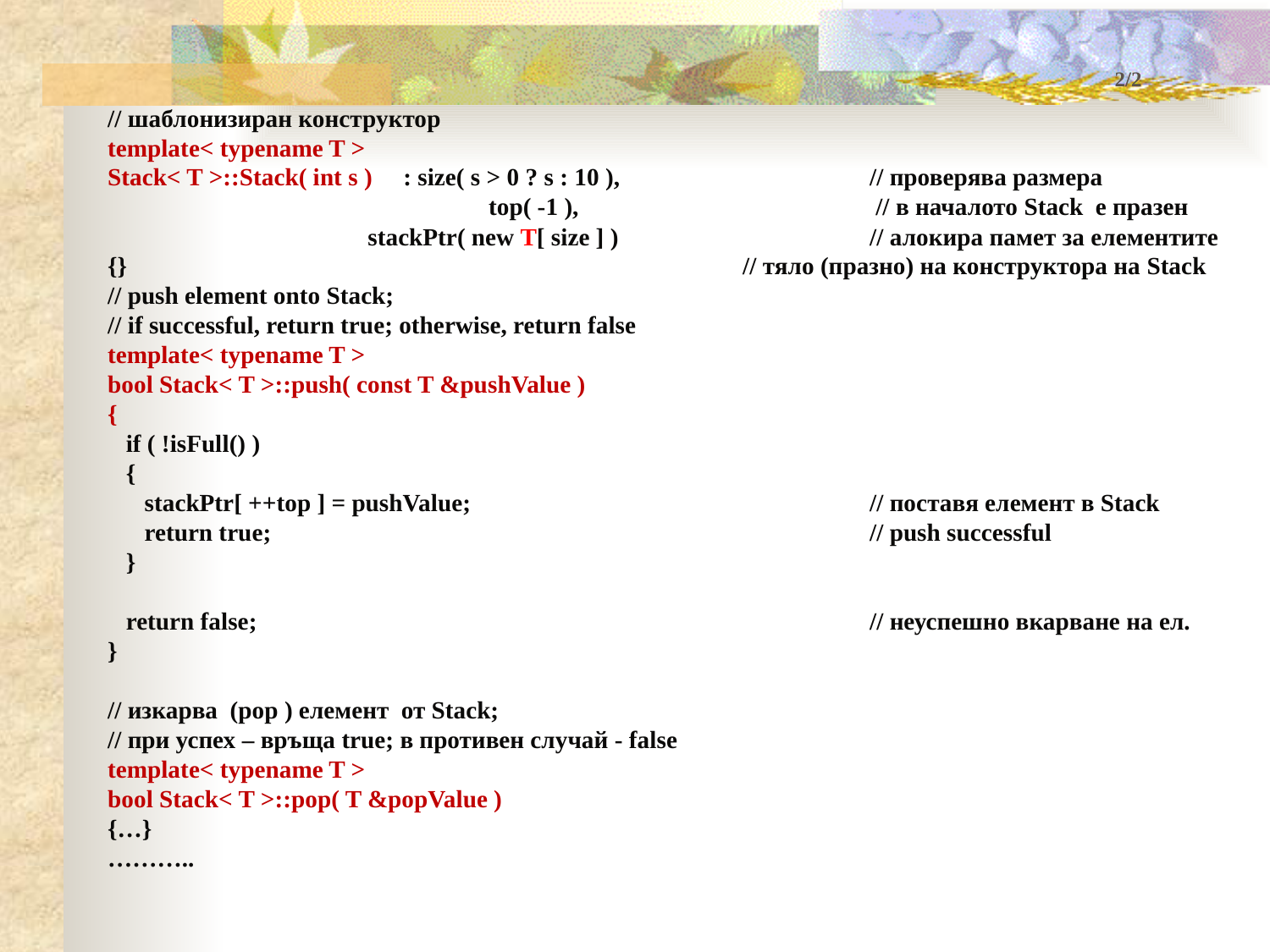

2/2
// шаблонизиран конструктор
template< typename T >
Stack< T >::Stack( int s )     : size( s > 0 ? s : 10 ), 		// проверява размера
     			top( -1 ),			 // в началото Stack  е празен
   		 stackPtr( new T[ size ] ) 		// алокира памет за елементите
{}   					// тяло (празно) на конструктора на Stack
// push element onto Stack;
// if successful, return true; otherwise, return false
template< typename T >
bool Stack< T >::push( const T &pushValue )
{
   if ( !isFull() )
   {
      stackPtr[ ++top ] = pushValue; 				// поставя елемент в Stack
      return true; 					// push successful
   }

   return false; 					// неуспешно вкарване на ел.
}

// изкарва  (pop ) елемент  от Stack;
// при успех – връща true; в противен случай - false
template< typename T >
bool Stack< T >::pop( T &popValue )
{…}
………..